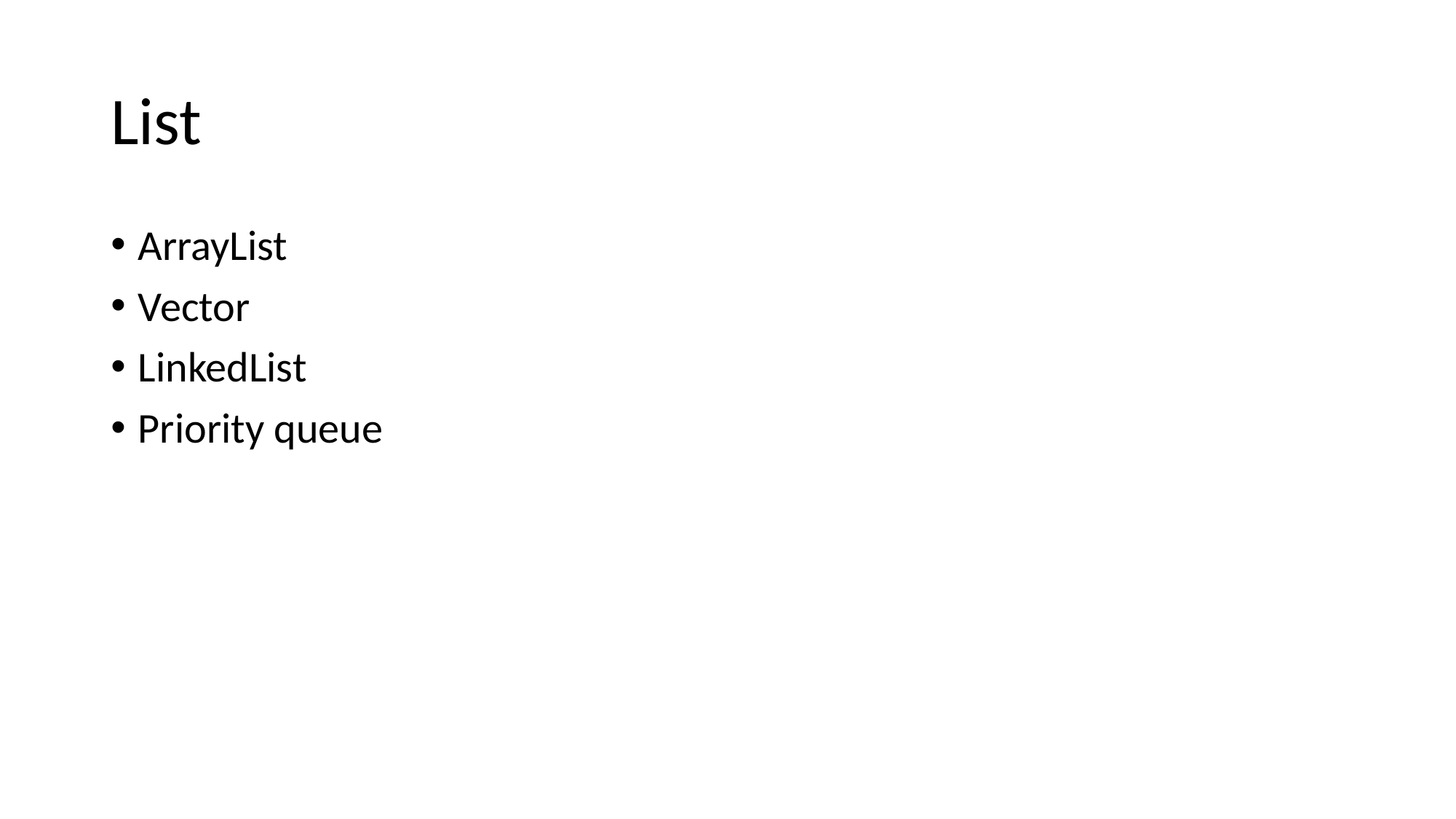

# List
ArrayList
Vector
LinkedList
Priority queue